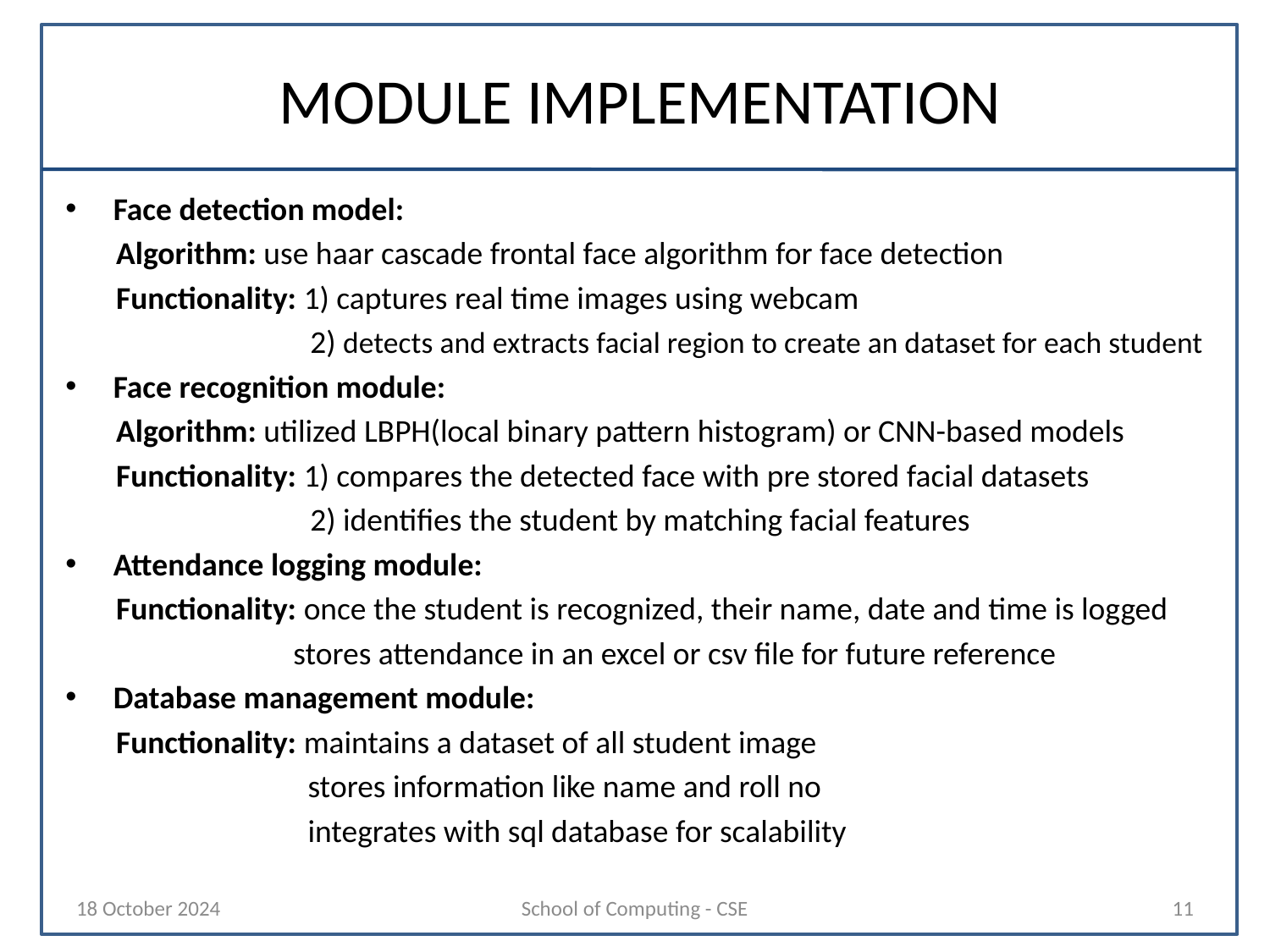

# MODULE IMPLEMENTATION
Face detection model:
       Algorithm: use haar cascade frontal face algorithm for face detection
       Functionality: 1) captures real time images using webcam
                                  2) detects and extracts facial region to create an dataset for each student
Face recognition module:
       Algorithm: utilized LBPH(local binary pattern histogram) or CNN-based models
       Functionality: 1) compares the detected face with pre stored facial datasets
                                  2) identifies the student by matching facial features
Attendance logging module:
       Functionality: once the student is recognized, their name, date and time is logged
	              stores attendance in an excel or csv file for future reference
Database management module:
       Functionality: maintains a dataset of all student image
	                stores information like name and roll no
	                integrates with sql database for scalability

18 October 2024
School of Computing - CSE
11